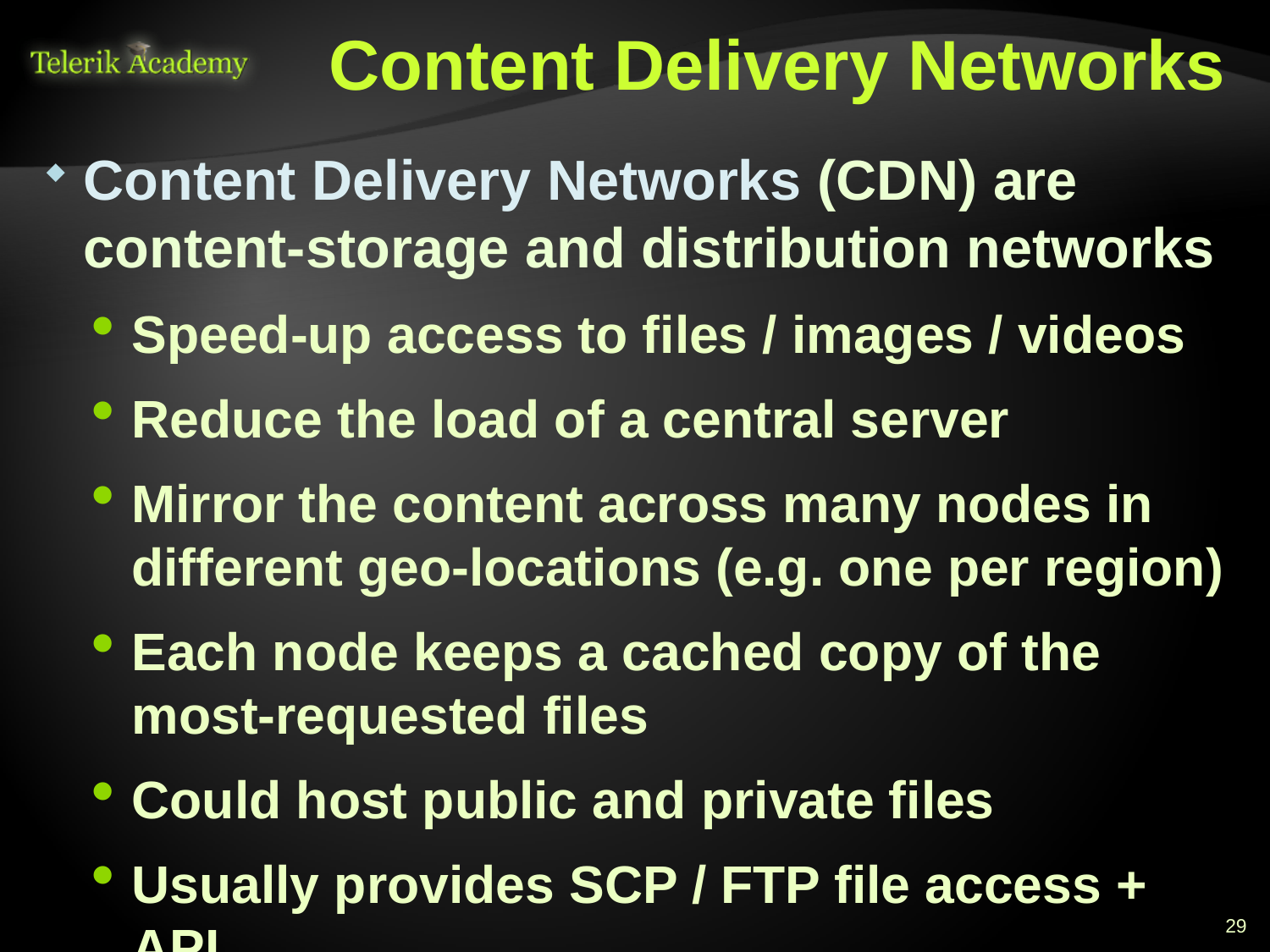

# Content Delivery Networks
Content Delivery Networks (CDN) are content-storage and distribution networks
Speed-up access to files / images / videos
Reduce the load of a central server
Mirror the content across many nodes in different geo-locations (e.g. one per region)
Each node keeps a cached copy of the most-requested files
Could host public and private files
Usually provides SCP / FTP file access + API
29